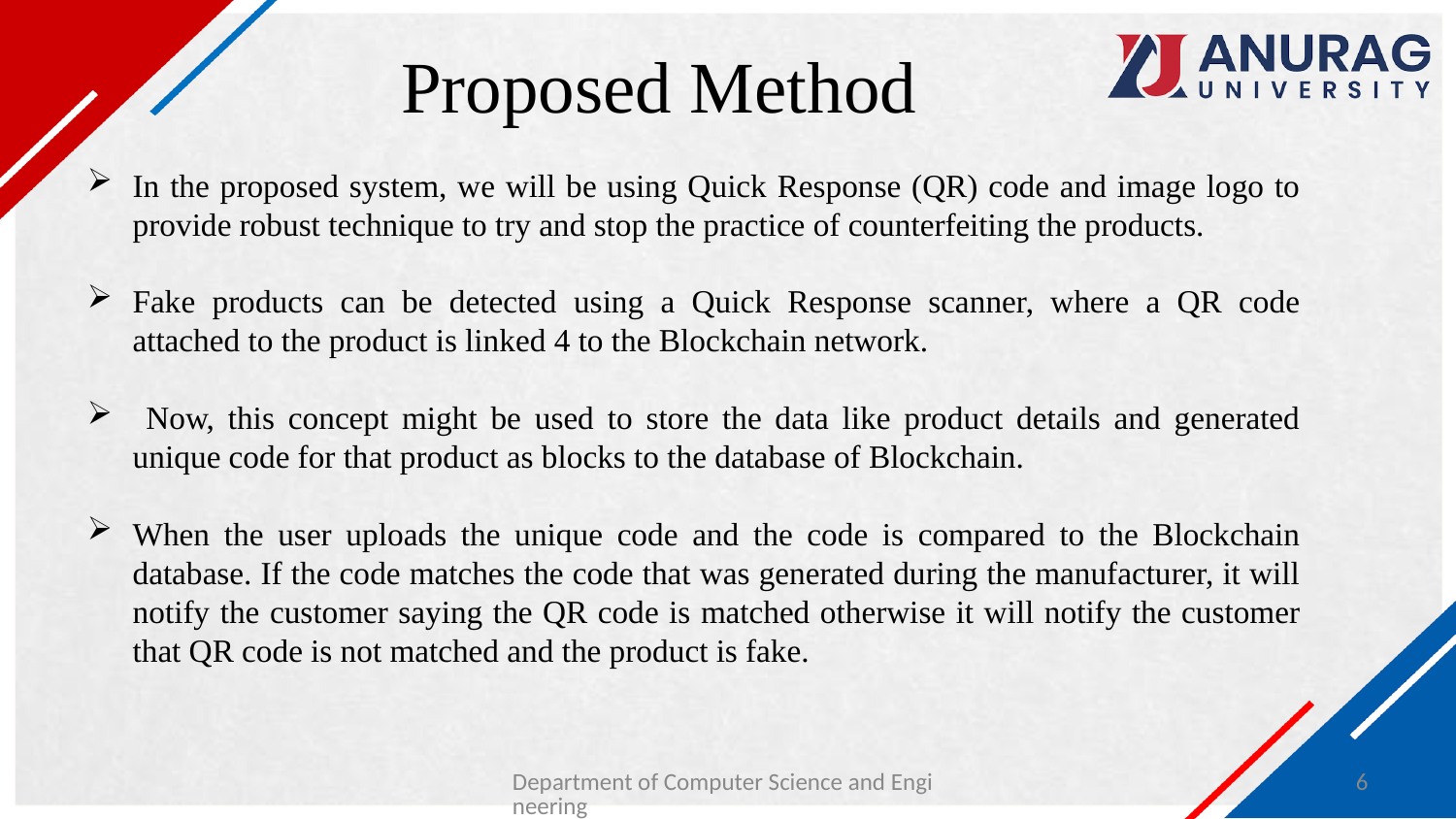

# Proposed Method
In the proposed system, we will be using Quick Response (QR) code and image logo to provide robust technique to try and stop the practice of counterfeiting the products.

Fake products can be detected using a Quick Response scanner, where a QR code attached to the product is linked 4 to the Blockchain network.

 Now, this concept might be used to store the data like product details and generated unique code for that product as blocks to the database of Blockchain.

When the user uploads the unique code and the code is compared to the Blockchain database. If the code matches the code that was generated during the manufacturer, it will notify the customer saying the QR code is matched otherwise it will notify the customer that QR code is not matched and the product is fake.

Department of Computer Science and Engineering
6